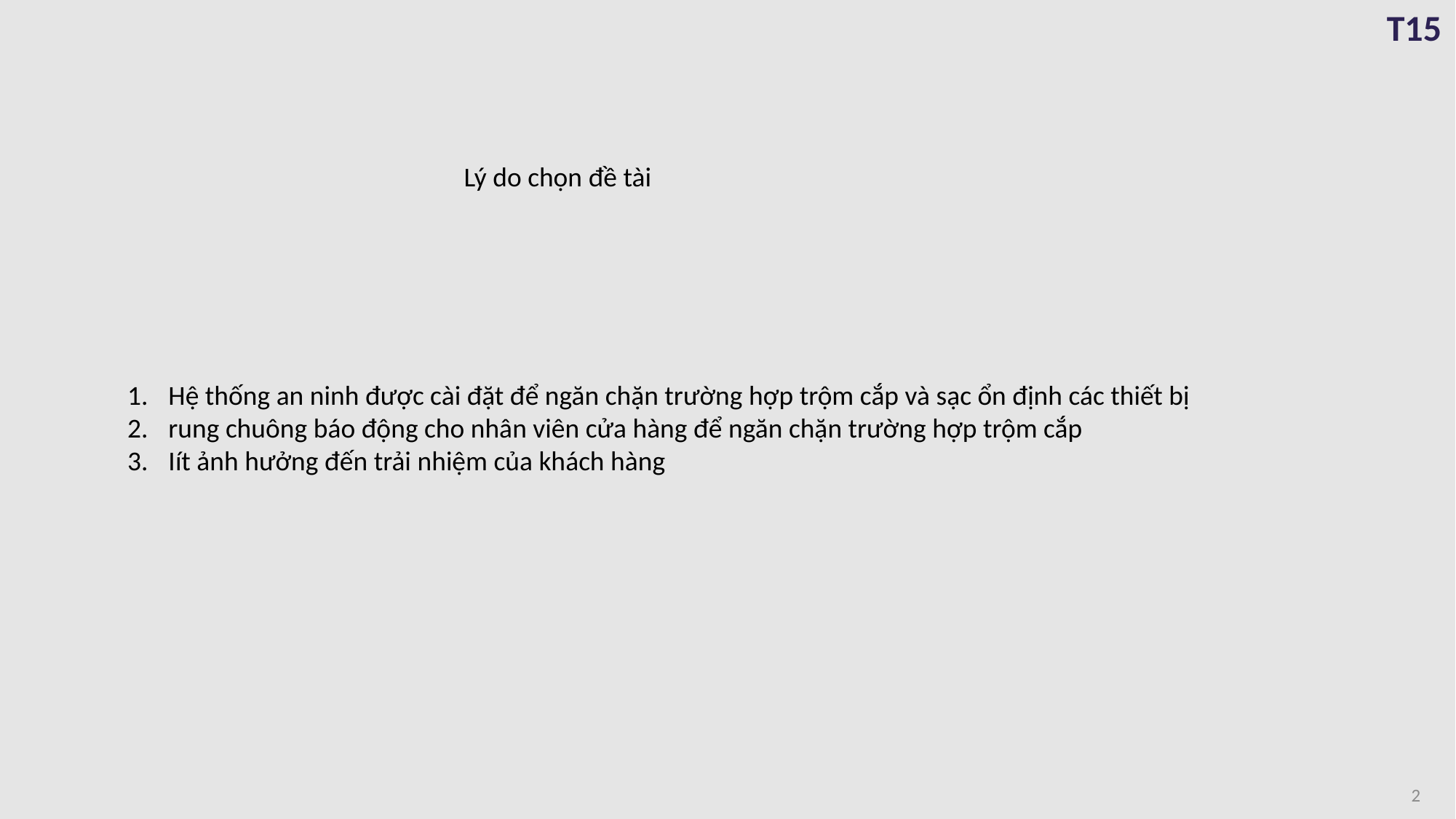

Lý do chọn đề tài
Hệ thống an ninh được cài đặt để ngăn chặn trường hợp trộm cắp và sạc ổn định các thiết bị
rung chuông báo động cho nhân viên cửa hàng để ngăn chặn trường hợp trộm cắp
Iít ảnh hưởng đến trải nhiệm của khách hàng
2